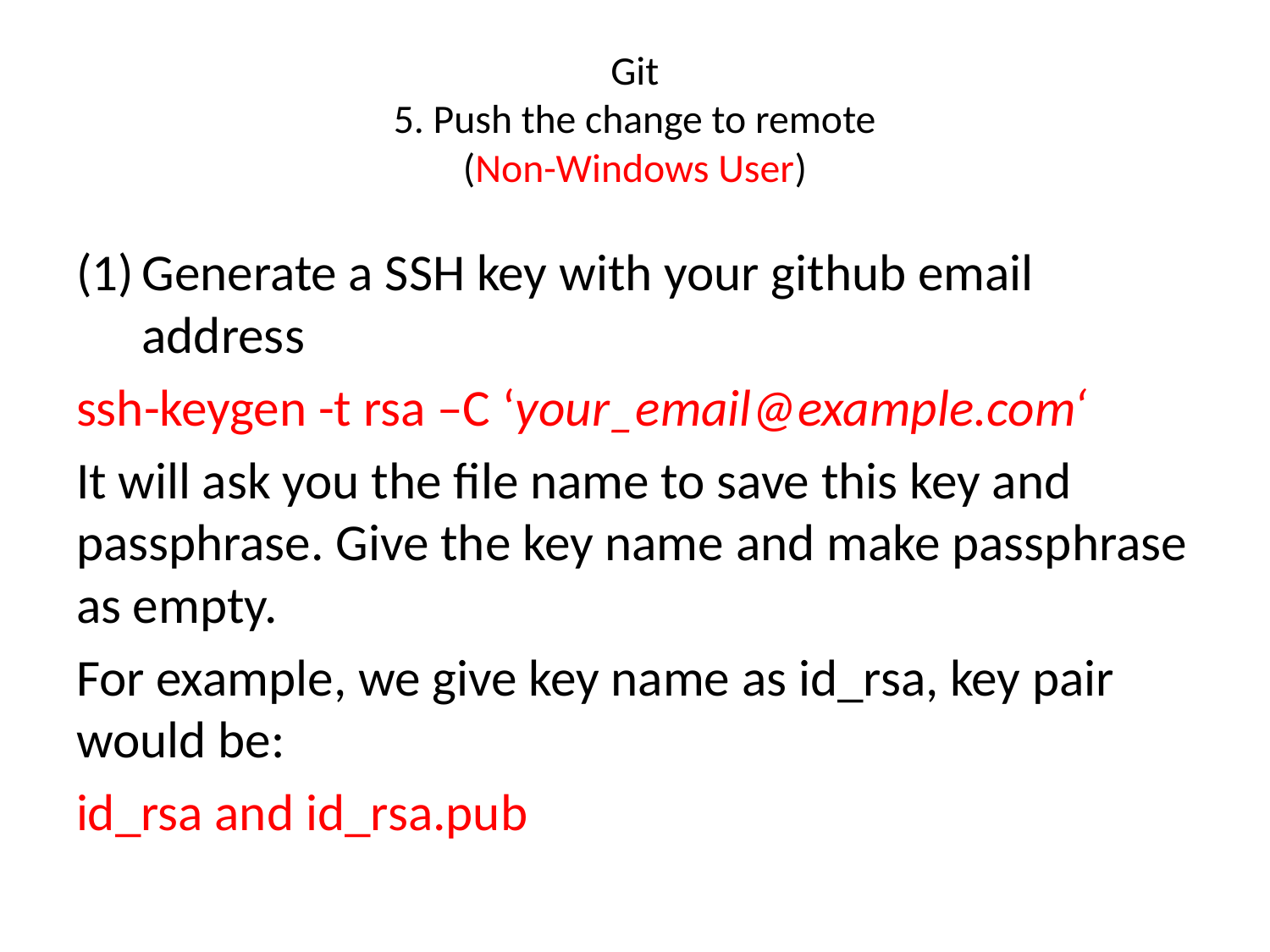

# Git 5. Push the change to remote (Non-Windows User)
Generate a SSH key with your github email address
ssh-keygen -t rsa –C ‘your_email@example.com‘
It will ask you the file name to save this key and passphrase. Give the key name and make passphrase as empty.
For example, we give key name as id_rsa, key pair would be:
id_rsa and id_rsa.pub